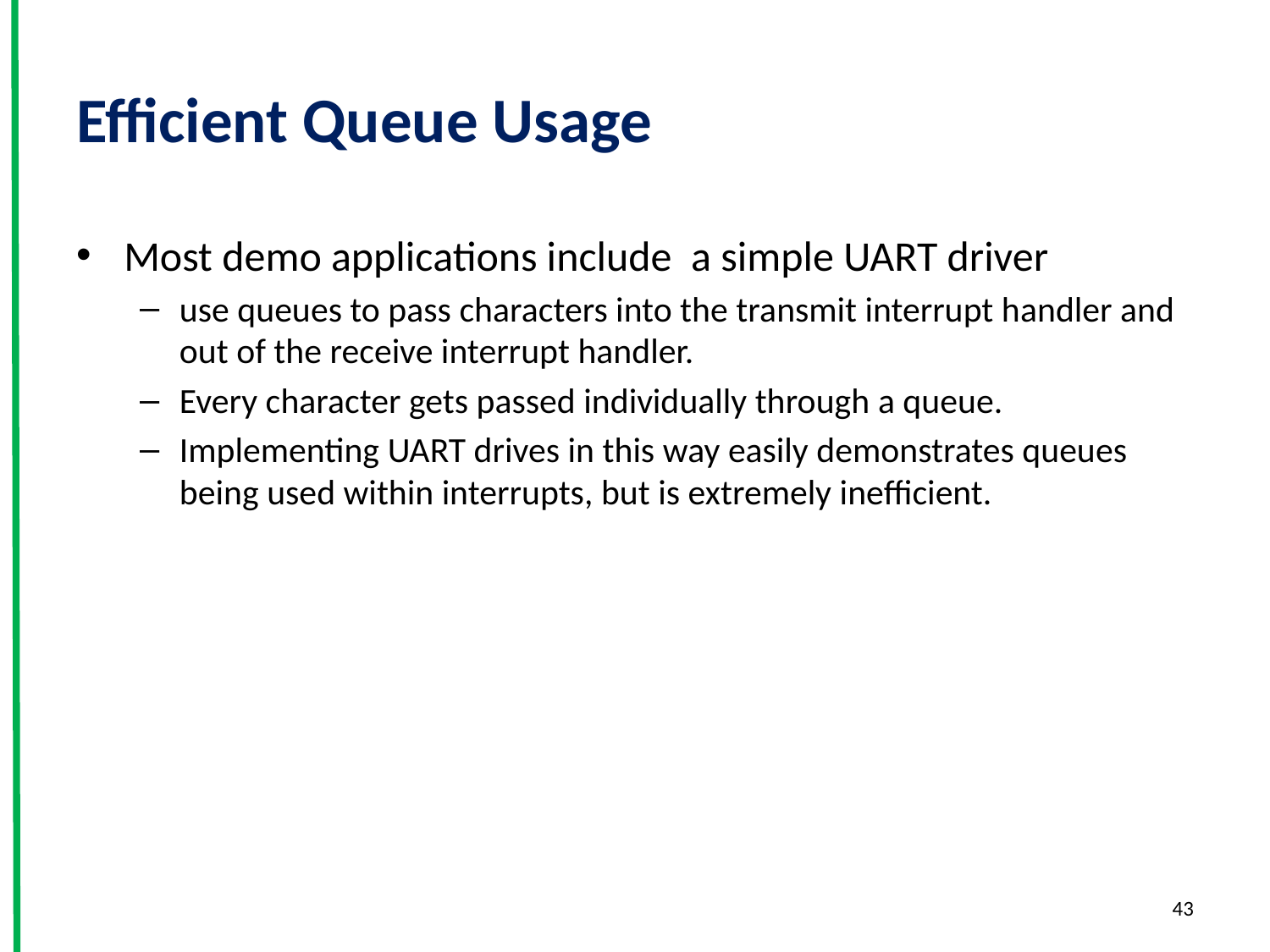

# Efficient Queue Usage
Most demo applications include  a simple UART driver
use queues to pass characters into the transmit interrupt handler and out of the receive interrupt handler.
Every character gets passed individually through a queue.
Implementing UART drives in this way easily demonstrates queues being used within interrupts, but is extremely inefficient.
43